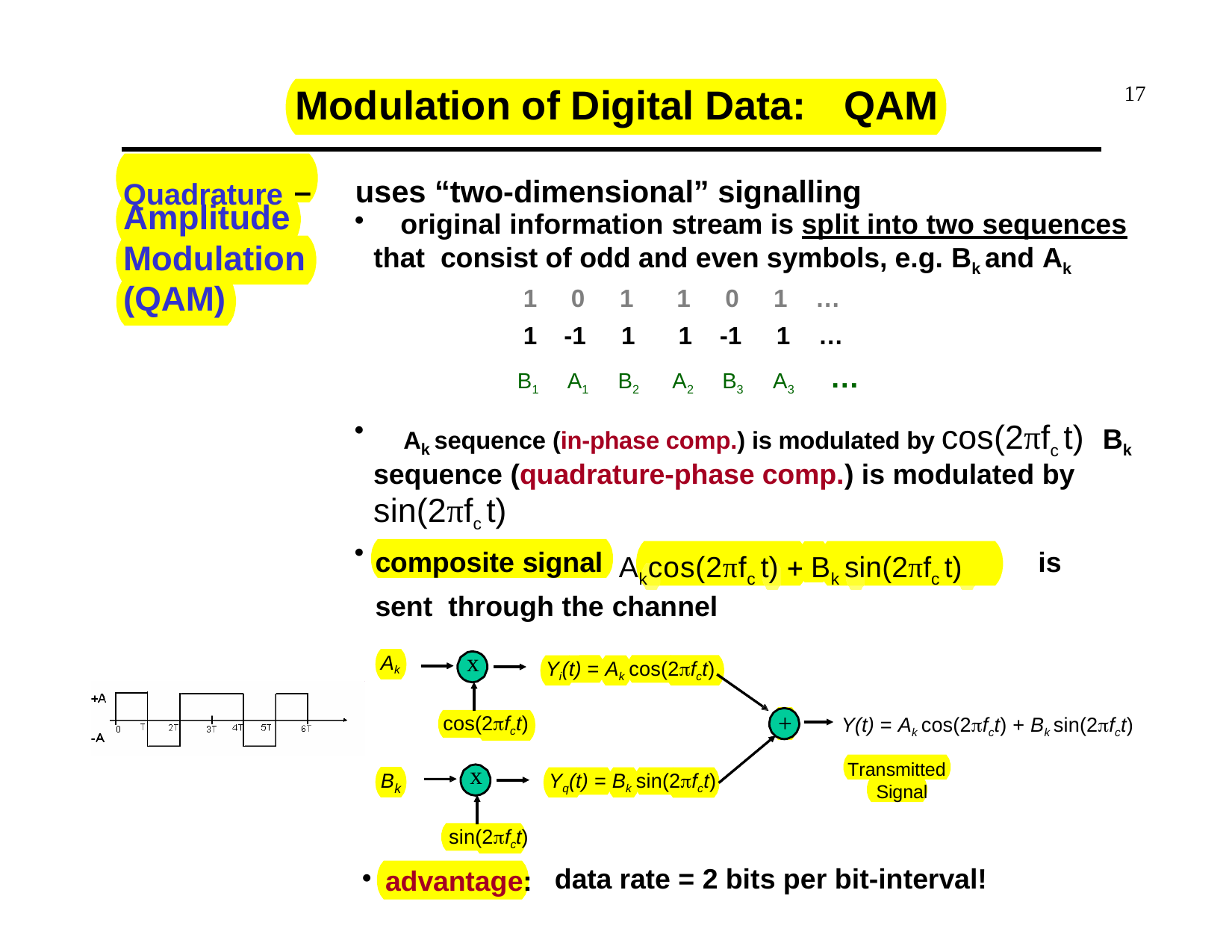

# Modulation of Digital Data:	QAM
17

Quadrature –	uses “two-dimensional” signalling

Amplitude  Modulation
	original information stream is split into two sequences that  consist of odd and even symbols, e.g. Bk and Ak
| (QAM) | 1 | 0 | 1 | 1 | 0 | 1 | … |
| --- | --- | --- | --- | --- | --- | --- | --- |
|  | 1 | -1 | 1 | 1 | -1 | 1 | … |
|  | B1 | A1 | B2 | A2 | B3 | A3 | … |
	Ak sequence (in-phase comp.) is modulated by cos(2πfc t)  Bk sequence (quadrature-phase comp.) is modulated by  sin(2πfc t)
composite signal  Akcos(2πfc t) + Bk sin(2πfc t)	is sent  through the channel

x
Ak

Yi(t) = Ak cos(2πfct)

+

cos(2πfct)
Y(t) = Ak cos(2πfct) + Bk sin(2πfct)
Transmitted  Signal

x

B
Yq(t) = Bk sin(2πfct)

k
sin(2πfct)
advantage:

data rate = 2 bits per bit-interval!